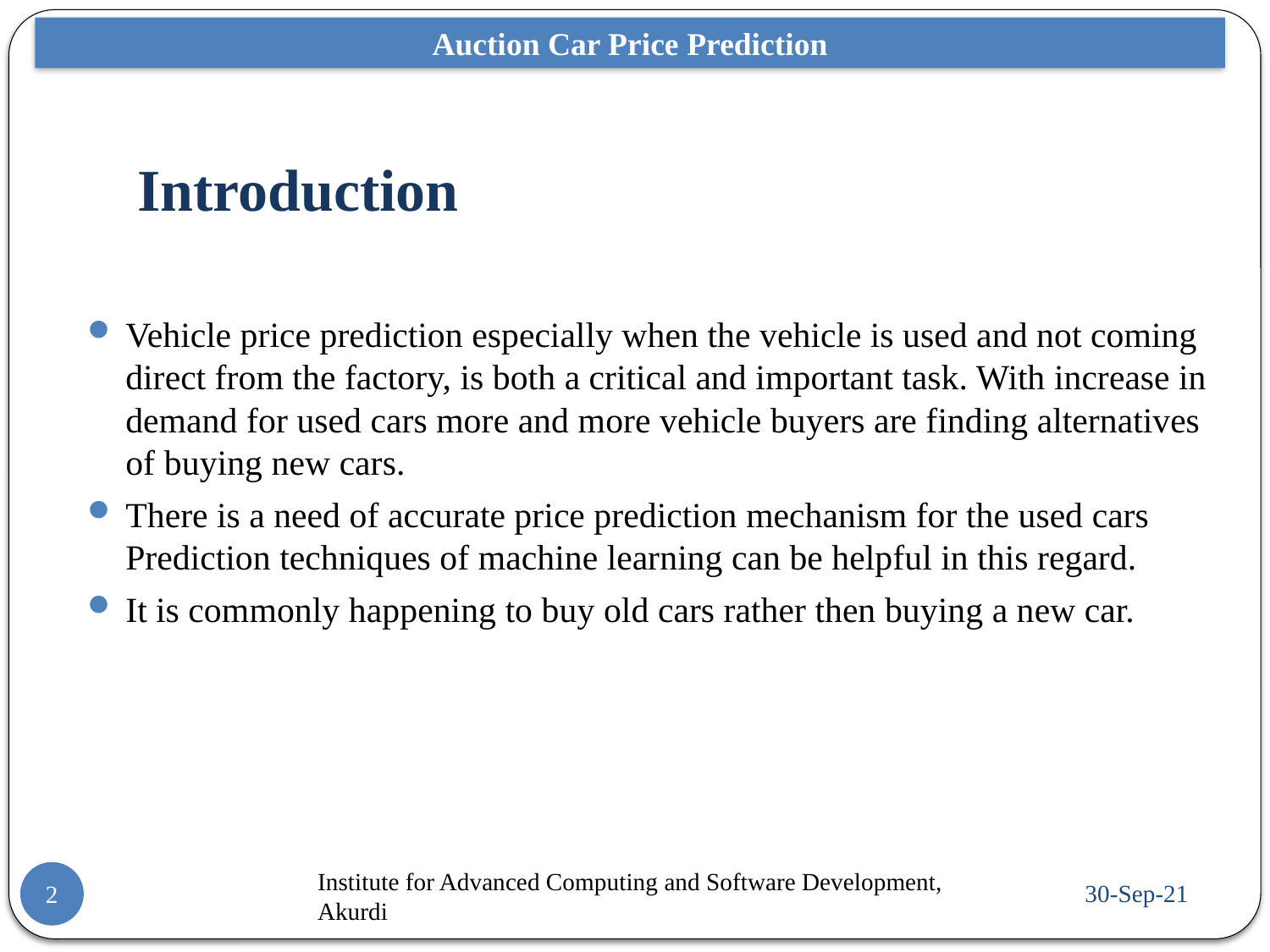

Auction Car Price Prediction
# Introduction
Vehicle price prediction especially when the vehicle is used and not coming direct from the factory, is both a critical and important task. With increase in demand for used cars more and more vehicle buyers are finding alternatives of buying new cars.
There is a need of accurate price prediction mechanism for the used cars Prediction techniques of machine learning can be helpful in this regard.
It is commonly happening to buy old cars rather then buying a new car.

Institute for Advanced Computing and Software Development,  Akurdi
30-Sep-21
2